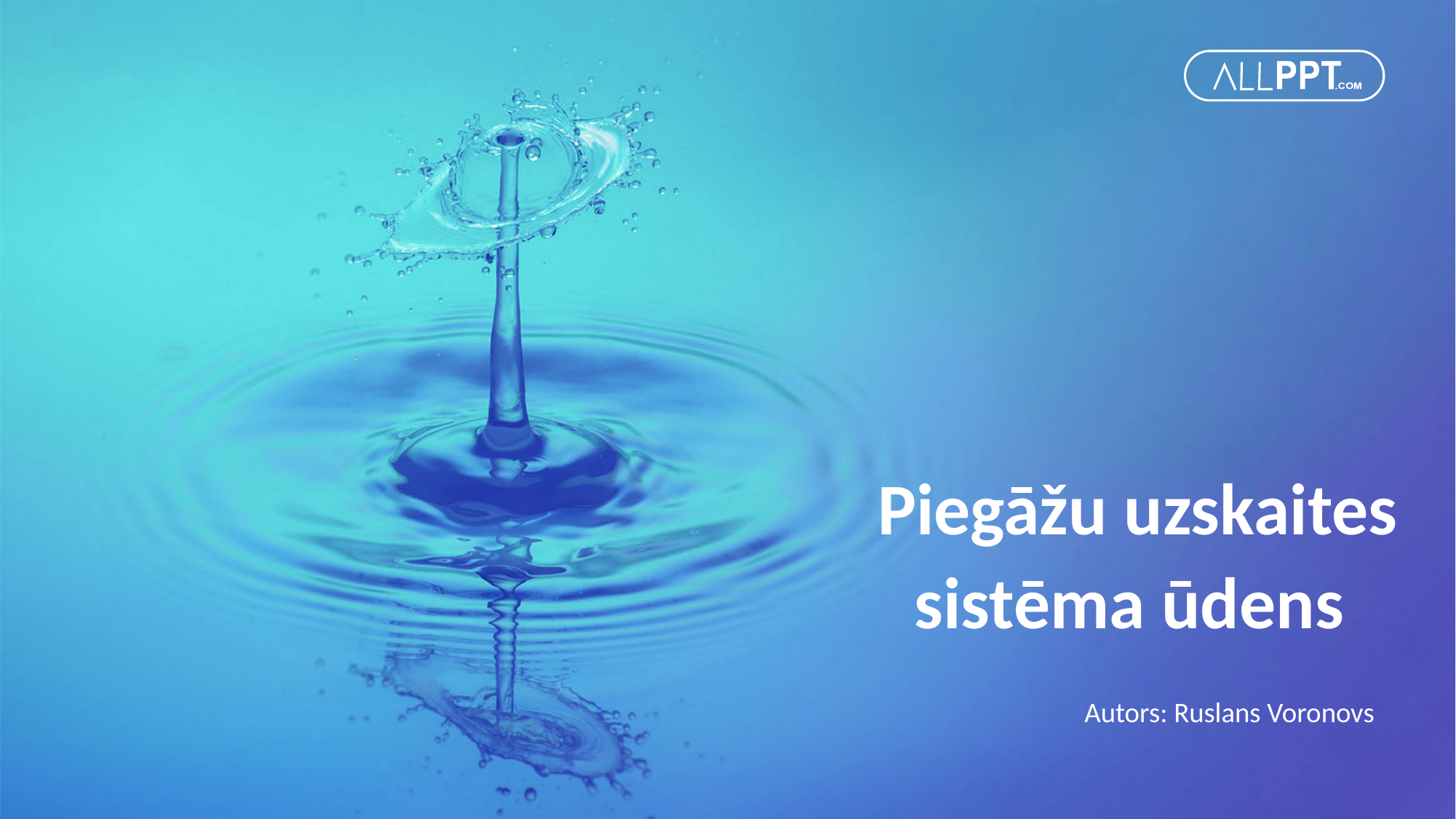

Piegāžu uzskaites sistēma ūdens
Autors: Ruslans Voronovs